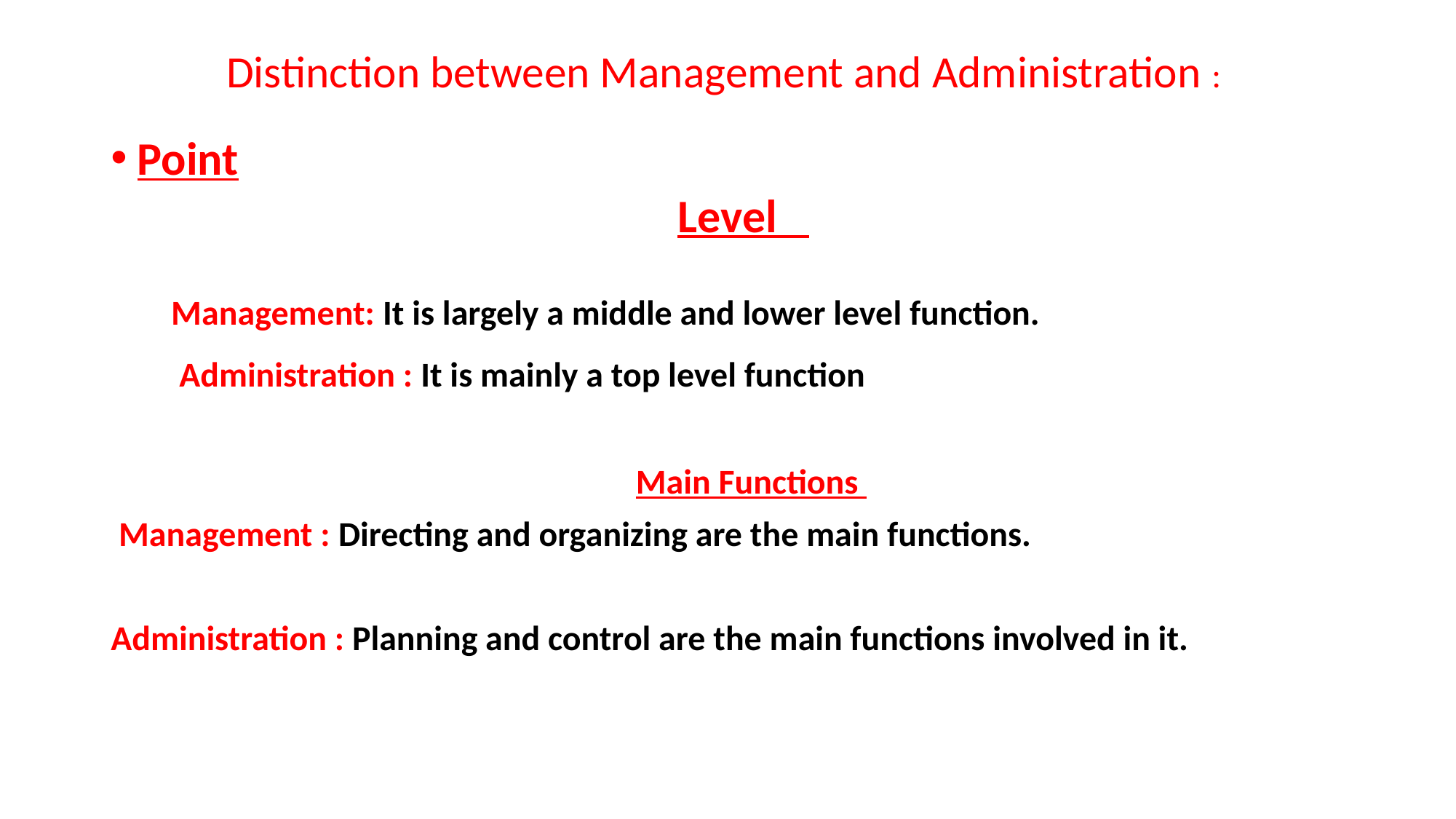

# Distinction between Management and Administration :
Point
Level

 Management: It is largely a middle and lower level function.
       Administration : It is mainly a top level function

      Main Functions
 Management : Directing and organizing are the main functions.

Administration : Planning and control are the main functions involved in it.